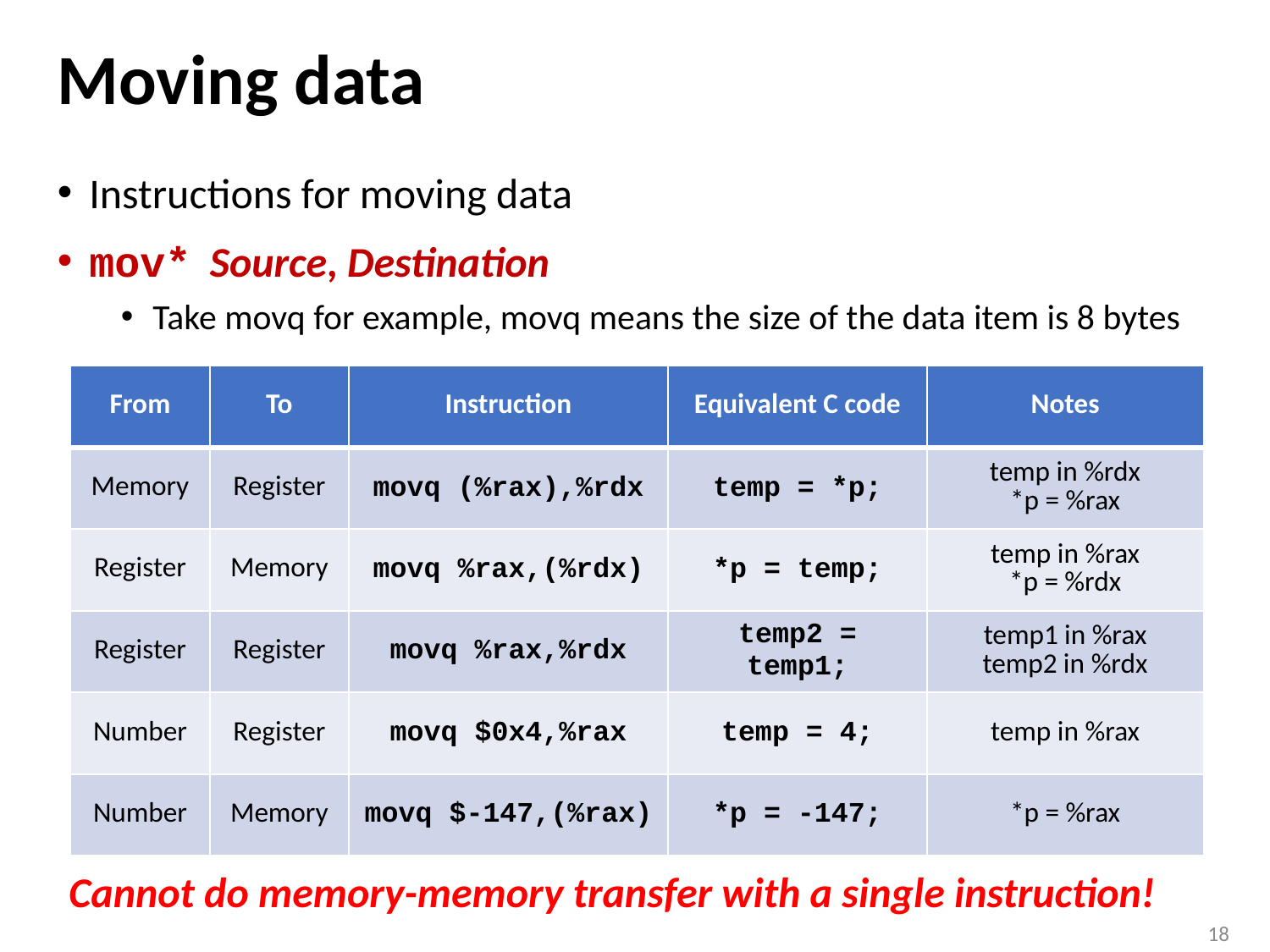

# Moving data
Instructions for moving data
mov*  Source, Destination
Take movq for example, movq means the size of the data item is 8 bytes

| From | To | Instruction | Equivalent C code | Notes |
| --- | --- | --- | --- | --- |
| Memory | Register | movq (%rax),%rdx | temp = \*p; | temp in %rdx \*p = %rax |
| Register | Memory | movq %rax,(%rdx) | \*p = temp; | temp in %rax \*p = %rdx |
| Register | Register | movq %rax,%rdx | temp2 = temp1; | temp1 in %rax temp2 in %rdx |
| Number | Register | movq $0x4,%rax | temp = 4; | temp in %rax |
| Number | Memory | movq $-147,(%rax) | \*p = -147; | \*p = %rax |
Cannot do memory-memory transfer with a single instruction!
18